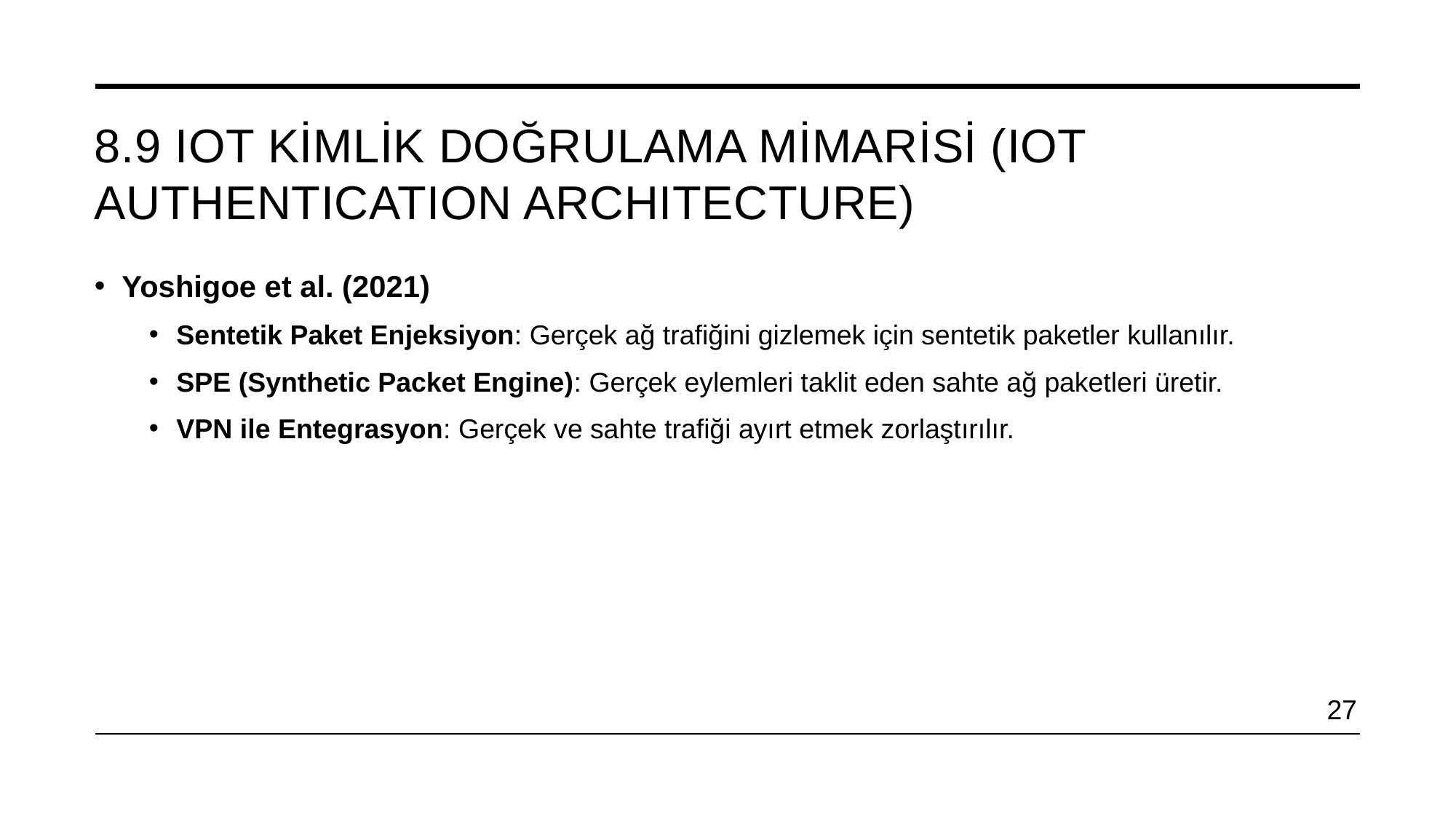

# 8.9 IoT Kimlik Doğrulama Mimarisi (IoT AuthentIcatIon ArchItecture)
Yoshigoe et al. (2021)
Sentetik Paket Enjeksiyon: Gerçek ağ trafiğini gizlemek için sentetik paketler kullanılır.
SPE (Synthetic Packet Engine): Gerçek eylemleri taklit eden sahte ağ paketleri üretir.
VPN ile Entegrasyon: Gerçek ve sahte trafiği ayırt etmek zorlaştırılır.

27